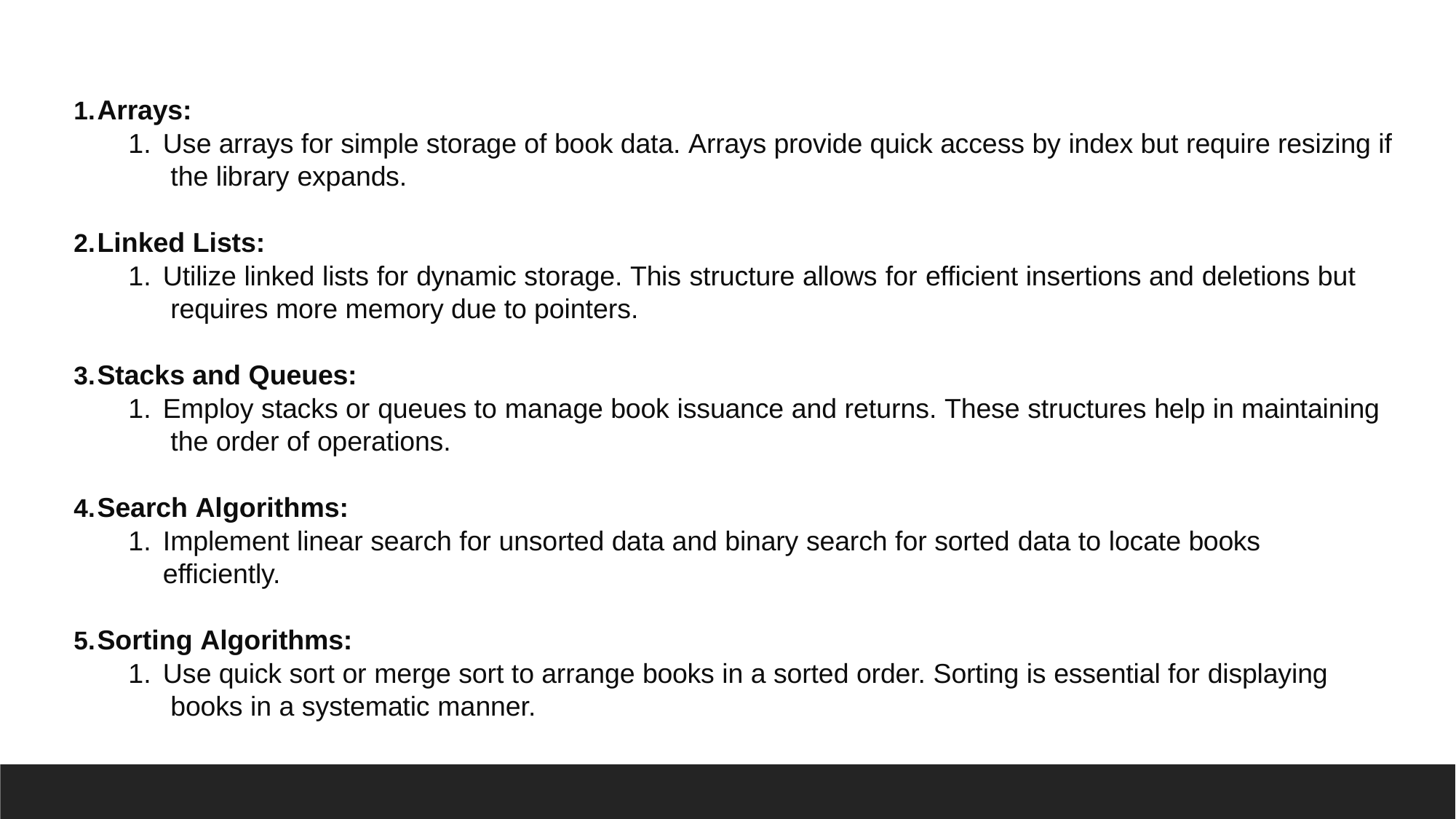

Arrays:
Use arrays for simple storage of book data. Arrays provide quick access by index but require resizing if  the library expands.

Linked Lists:
Utilize linked lists for dynamic storage. This structure allows for efficient insertions and deletions but  requires more memory due to pointers.

Stacks and Queues:
Employ stacks or queues to manage book issuance and returns. These structures help in maintaining  the order of operations.

Search Algorithms:
Implement linear search for unsorted data and binary search for sorted data to locate books efficiently.

Sorting Algorithms:
Use quick sort or merge sort to arrange books in a sorted order. Sorting is essential for displaying  books in a systematic manner.